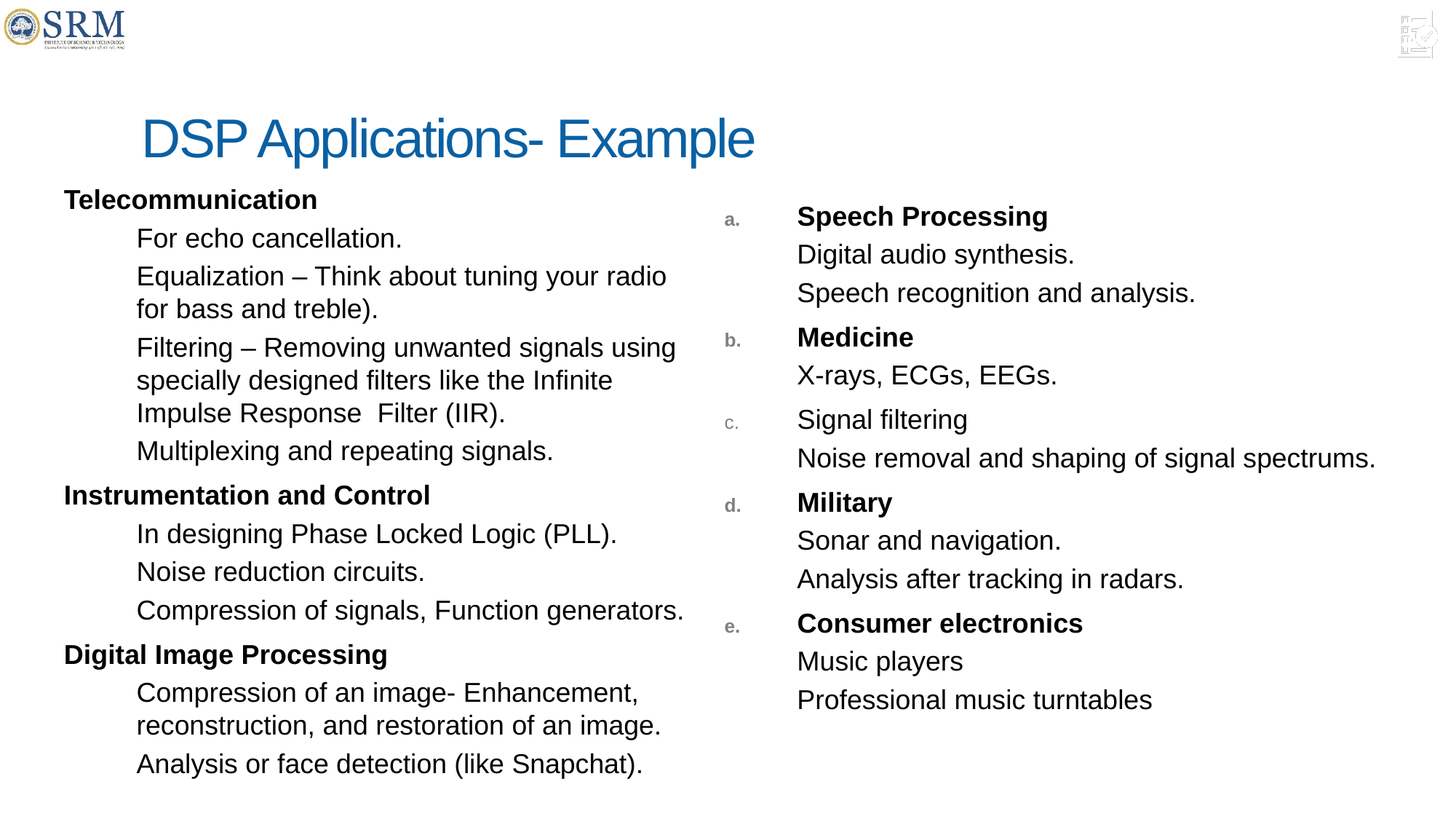

DSP Applications- Example
Telecommunication
For echo cancellation.
Equalization – Think about tuning your radio for bass and treble).
Filtering – Removing unwanted signals using specially designed filters like the Infinite Impulse Response  Filter (IIR).
Multiplexing and repeating signals.
Instrumentation and Control
In designing Phase Locked Logic (PLL).
Noise reduction circuits.
Compression of signals, Function generators.
Digital Image Processing
Compression of an image- Enhancement, reconstruction, and restoration of an image.
Analysis or face detection (like Snapchat).

Speech Processing
Digital audio synthesis.
Speech recognition and analysis.
Medicine
X-rays, ECGs, EEGs.
Signal filtering
Noise removal and shaping of signal spectrums.
Military
Sonar and navigation.
Analysis after tracking in radars.
Consumer electronics
Music players
Professional music turntables